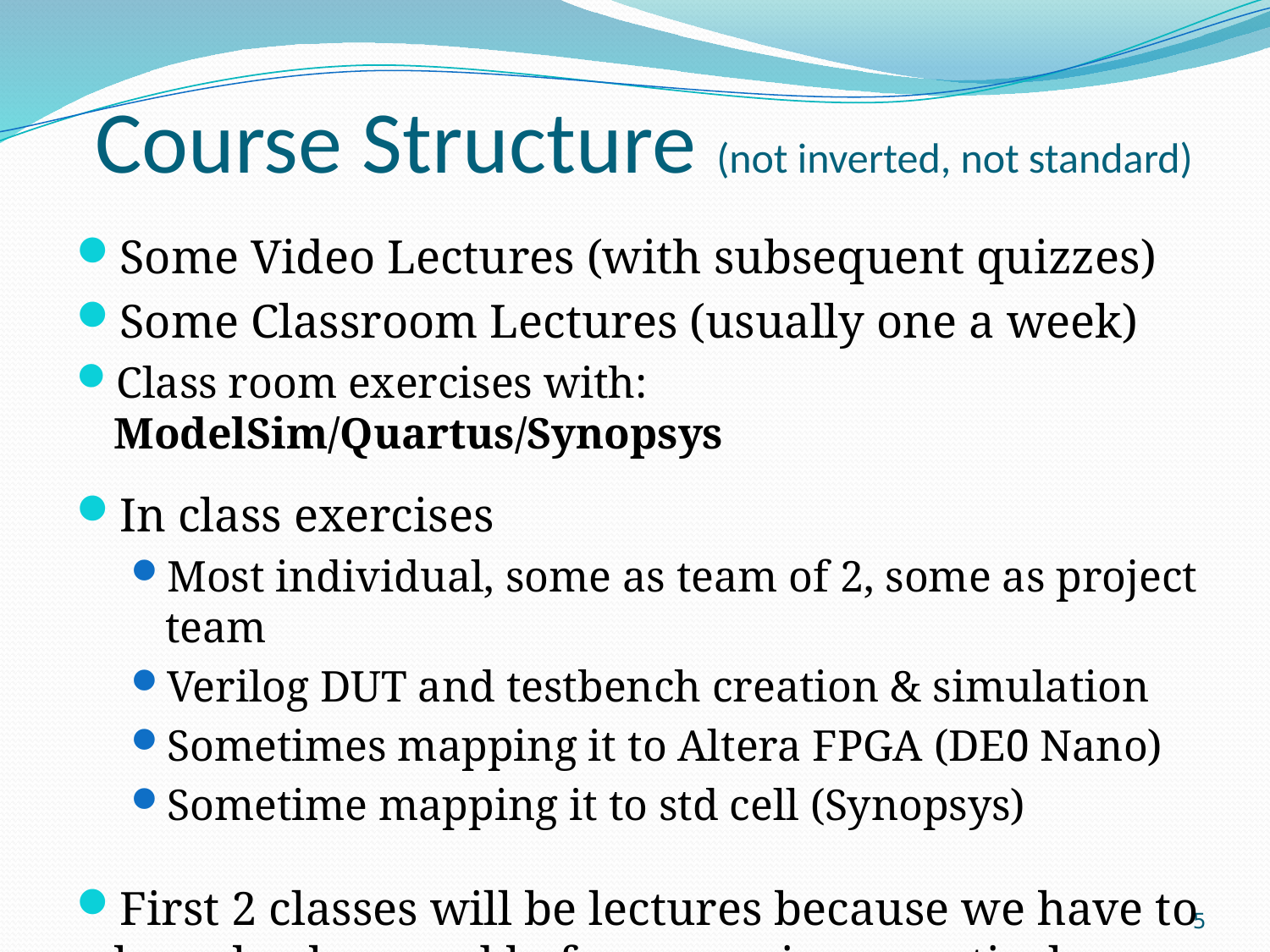

# Course Structure (not inverted, not standard)
Some Video Lectures (with subsequent quizzes)
Some Classroom Lectures (usually one a week)
Class room exercises with: ModelSim/Quartus/Synopsys

In class exercises
Most individual, some as team of 2, some as project team
Verilog DUT and testbench creation & simulation
Sometimes mapping it to Altera FPGA (DE0 Nano)
Sometime mapping it to std cell (Synopsys)

First 2 classes will be lectures because we have to have background before exercises practical.
5